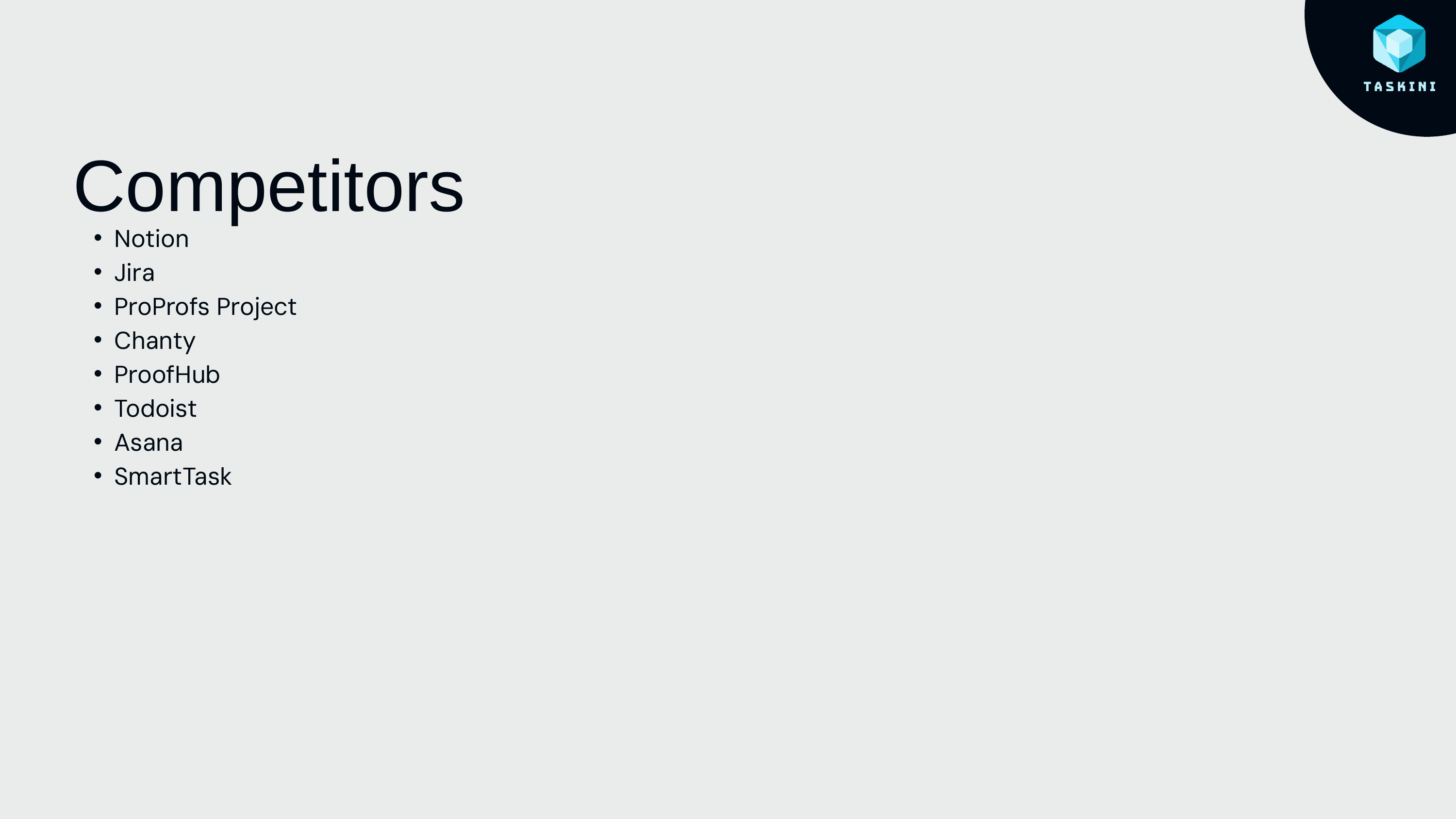

Competitors
Notion
Jira
ProProfs Project
Chanty
ProofHub
Todoist
Asana
SmartTask